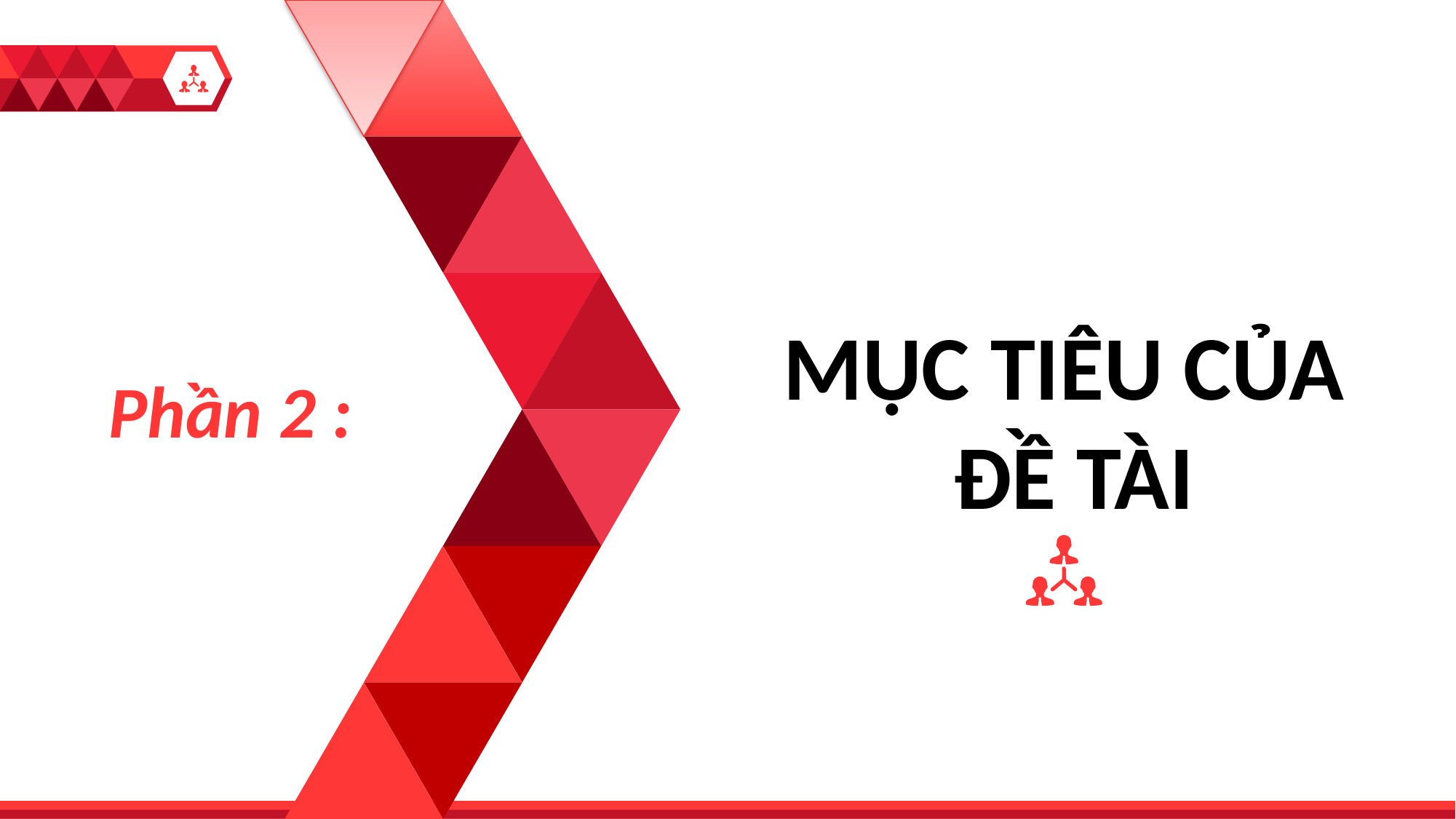

MỤC TIÊU CỦA
 ĐỀ TÀI
1
Phần 2 :